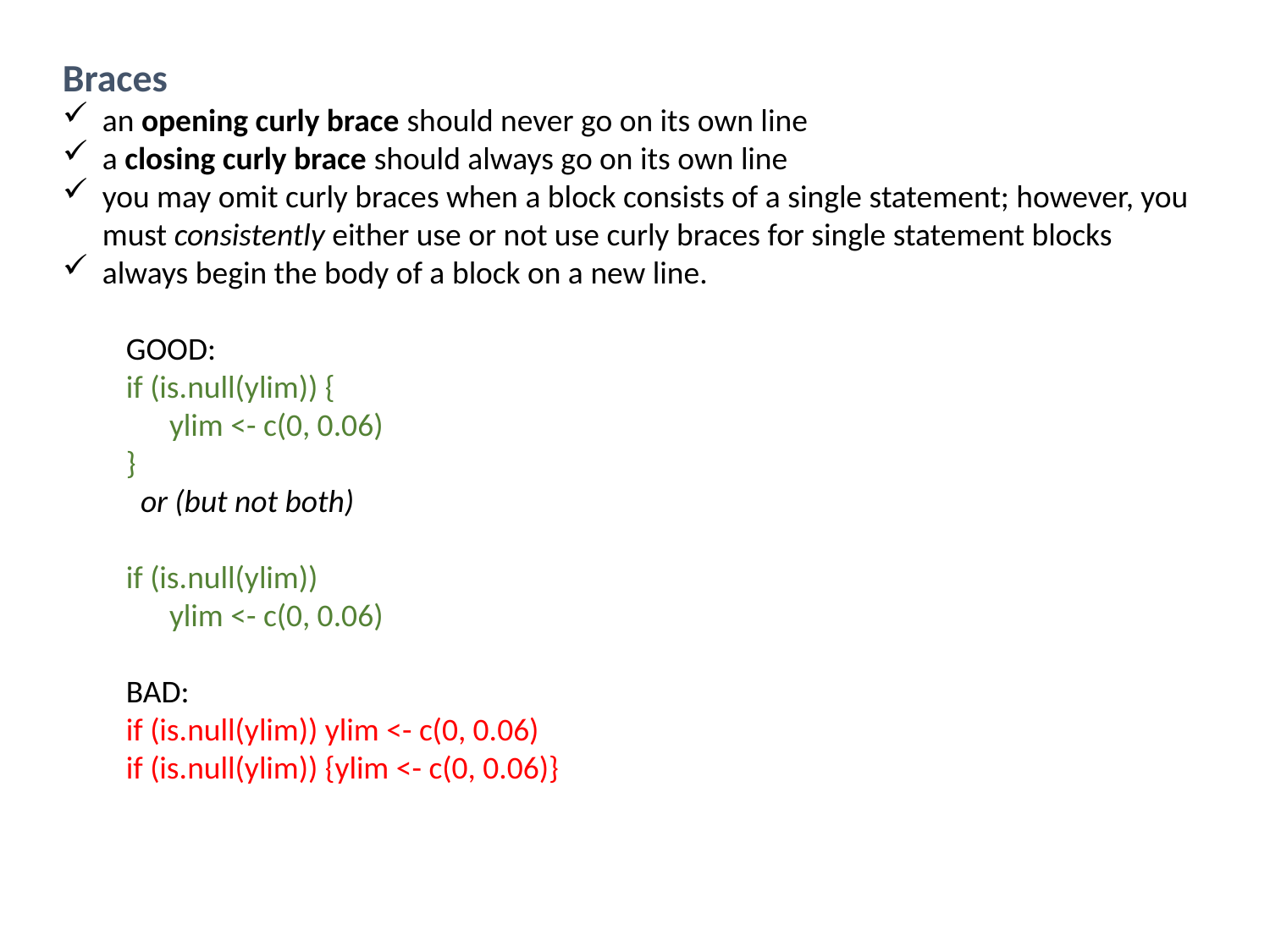

Braces
an opening curly brace should never go on its own line
a closing curly brace should always go on its own line
you may omit curly braces when a block consists of a single statement; however, you must consistently either use or not use curly braces for single statement blocks
always begin the body of a block on a new line.

GOOD:
if (is.null(ylim)) {
      ylim <- c(0, 0.06)
}
  or (but not both)

if (is.null(ylim))
      ylim <- c(0, 0.06)

BAD: 
if (is.null(ylim)) ylim <- c(0, 0.06) 
if (is.null(ylim)) {ylim <- c(0, 0.06)}